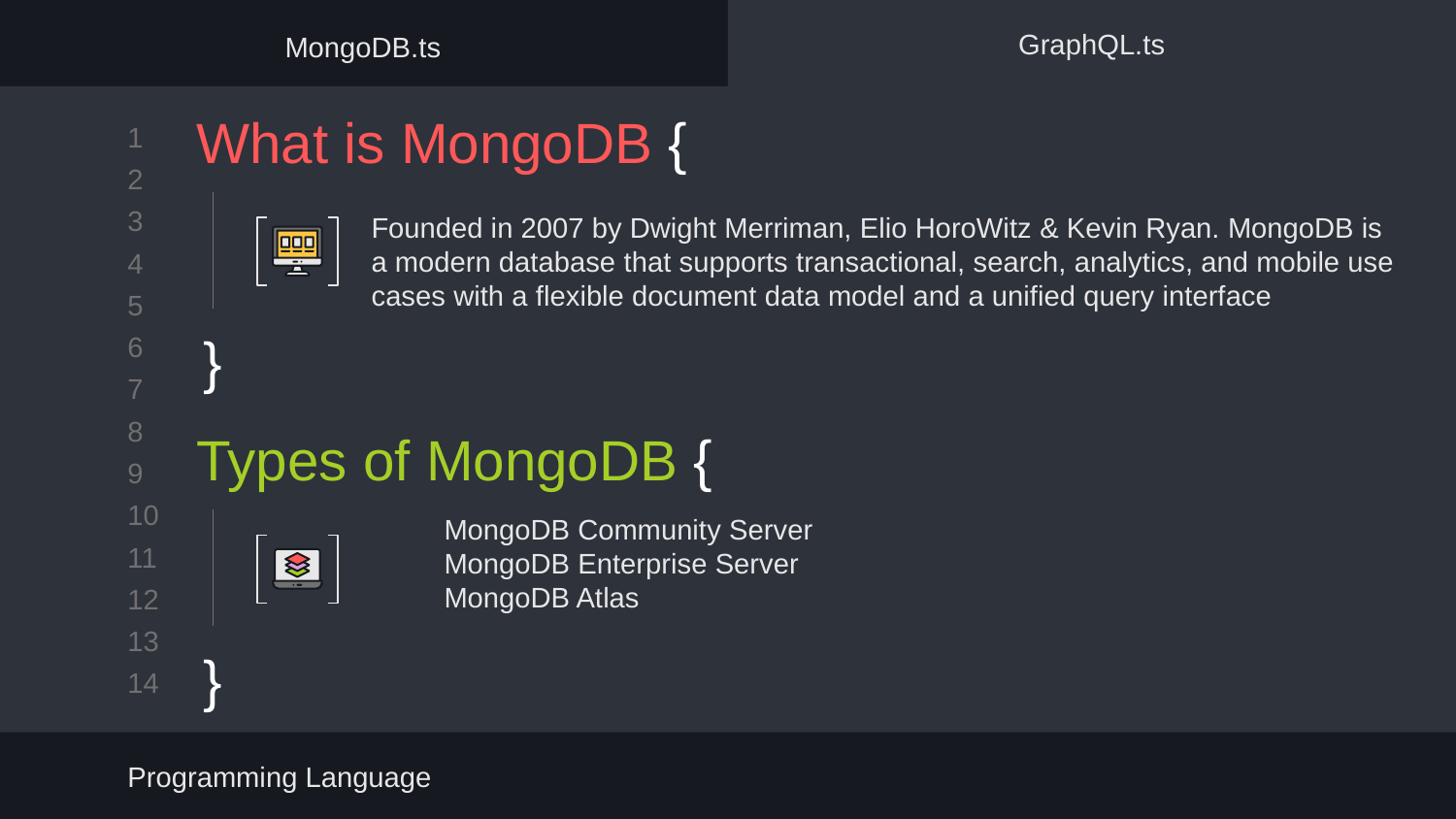

MongoDB.ts
GraphQL.ts
# What is MongoDB {
Founded in 2007 by Dwight Merriman, Elio HoroWitz & Kevin Ryan. MongoDB is a modern database that supports transactional, search, analytics, and mobile use cases with a flexible document data model and a unified query interface
}

Types of MongoDB {
MongoDB Community Server
MongoDB Enterprise Server
MongoDB Atlas
}

Programming Language